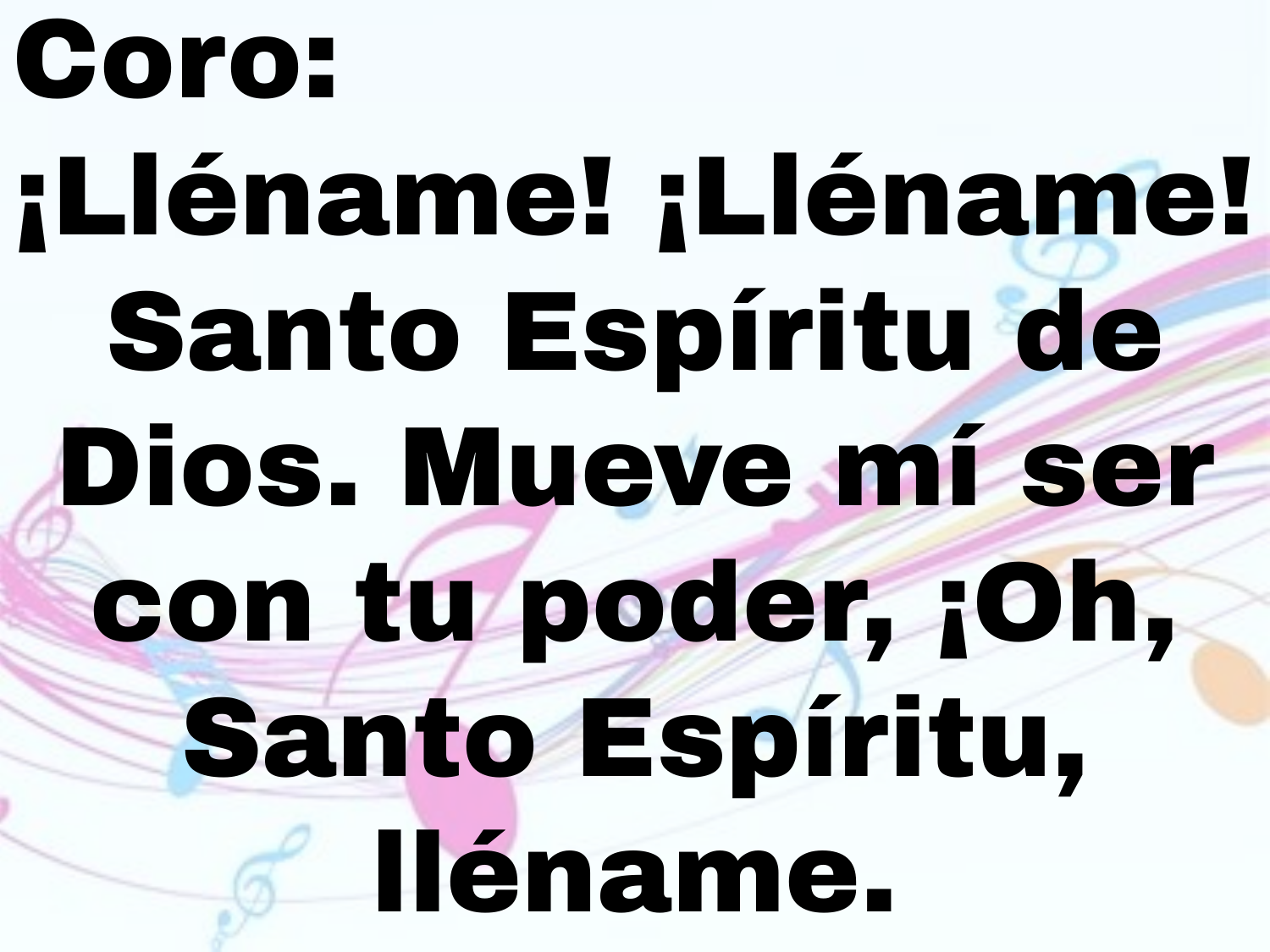

Coro:
¡Lléname! ¡Lléname! Santo Espíritu de
Dios. Mueve mí ser con tu poder, ¡Oh, Santo Espíritu,
lléname.